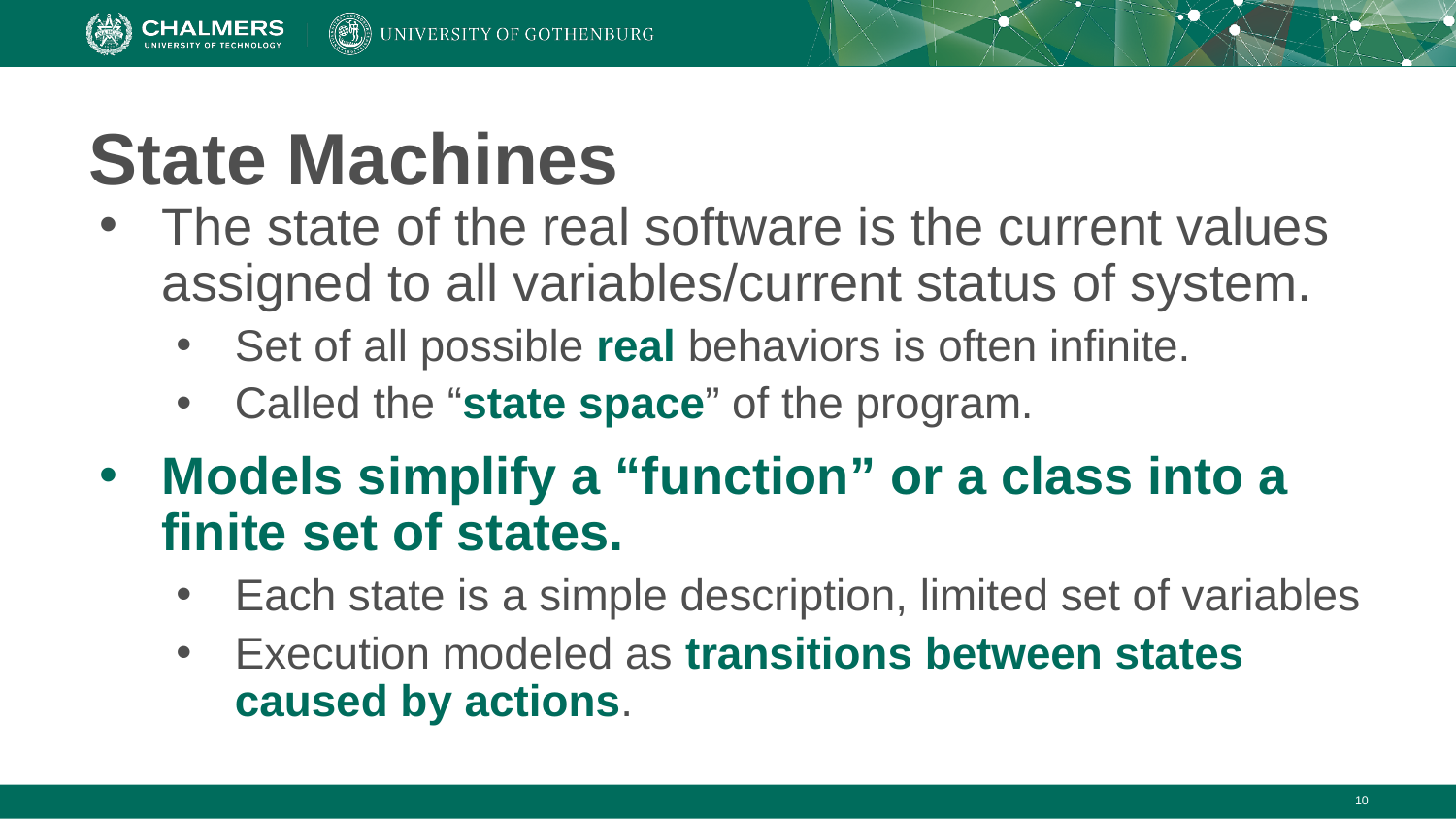

# State Machines
The state of the real software is the current values assigned to all variables/current status of system.
Set of all possible real behaviors is often infinite.
Called the “state space” of the program.
Models simplify a “function” or a class into a finite set of states.
Each state is a simple description, limited set of variables
Execution modeled as transitions between states caused by actions.
10